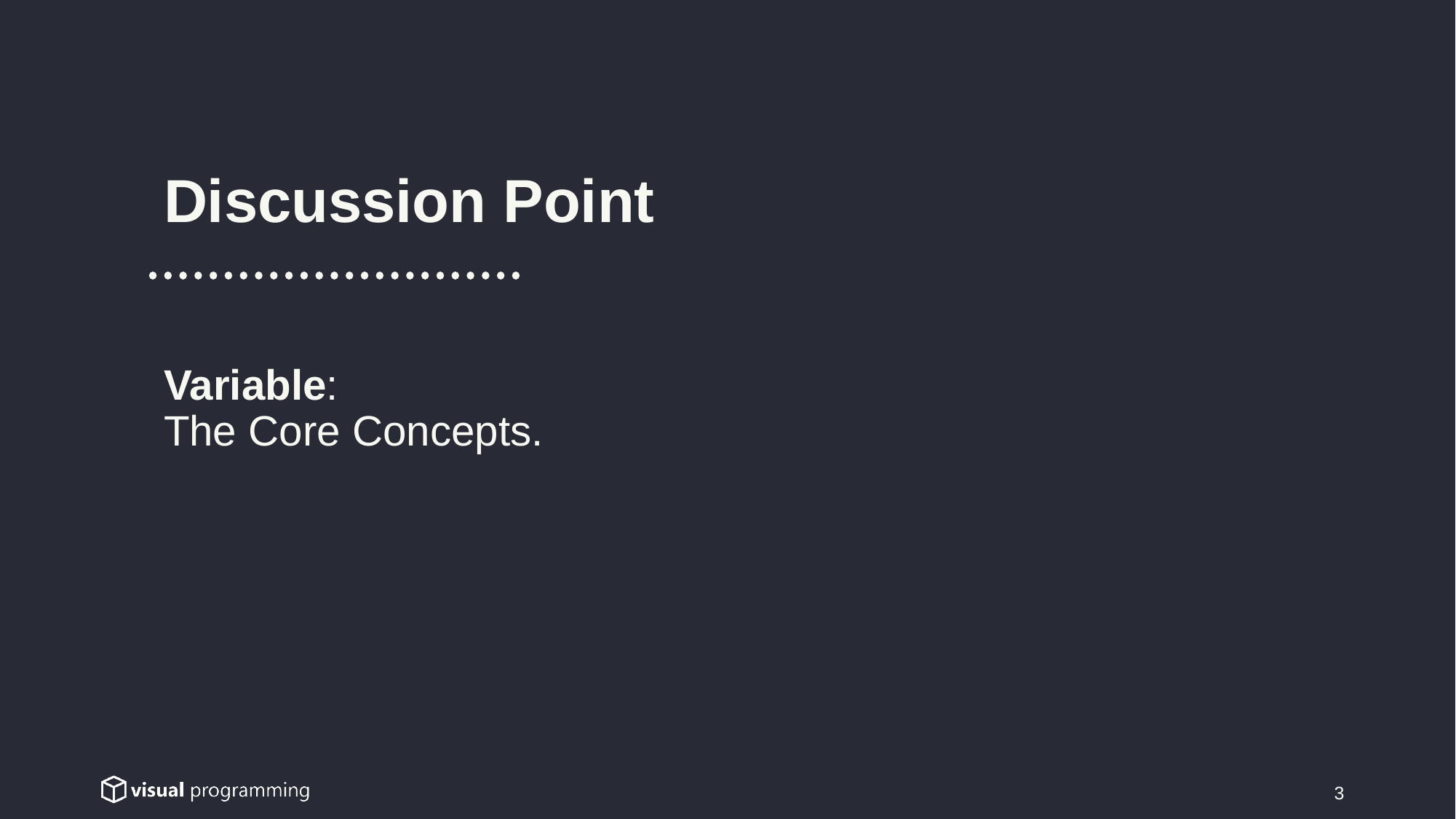

Discussion Point
Variable:
The Core Concepts.
3